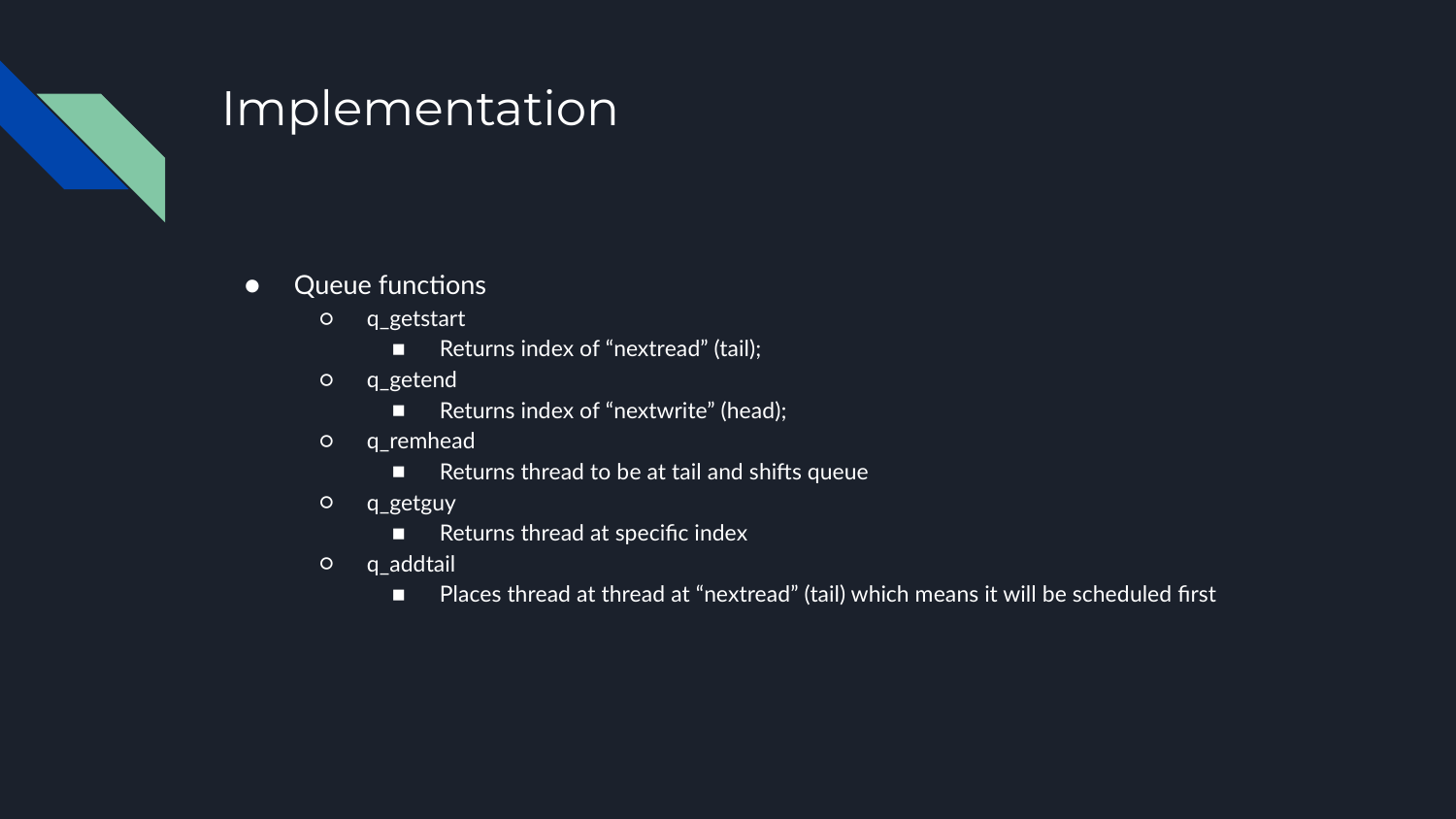

# Implementation
Queue functions
q_getstart
Returns index of “nextread” (tail);
q_getend
Returns index of “nextwrite” (head);
q_remhead
Returns thread to be at tail and shifts queue
q_getguy
Returns thread at specific index
q_addtail
Places thread at thread at “nextread” (tail) which means it will be scheduled first